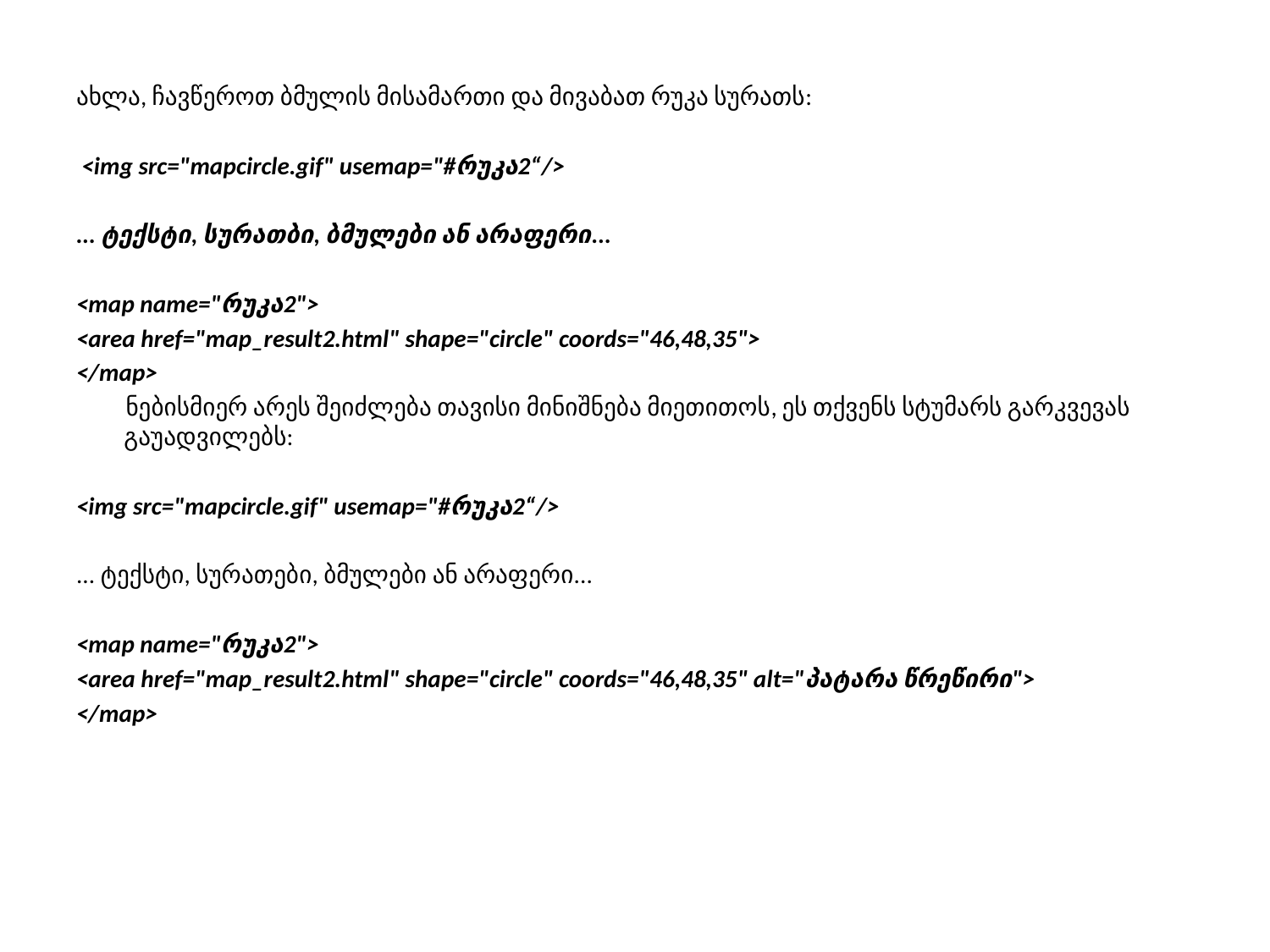

ახლა, ჩავწეროთ ბმულის მისამართი და მივაბათ რუკა სურათს:

 <img src="mapcircle.gif" usemap="#რუკა2“/>

... ტექსტი, სურათბი, ბმულები ან არაფერი...

<map name="რუკა2">
<area href="map_result2.html" shape="circle" coords="46,48,35">
</map>
         ნებისმიერ არეს შეიძლება თავისი მინიშნება მიეთითოს, ეს თქვენს სტუმარს გარკვევას გაუადვილებს:

<img src="mapcircle.gif" usemap="#რუკა2“/>

... ტექსტი, სურათები, ბმულები ან არაფერი...

<map name="რუკა2">
<area href="map_result2.html" shape="circle" coords="46,48,35" alt="პატარა წრეწირი">
</map>